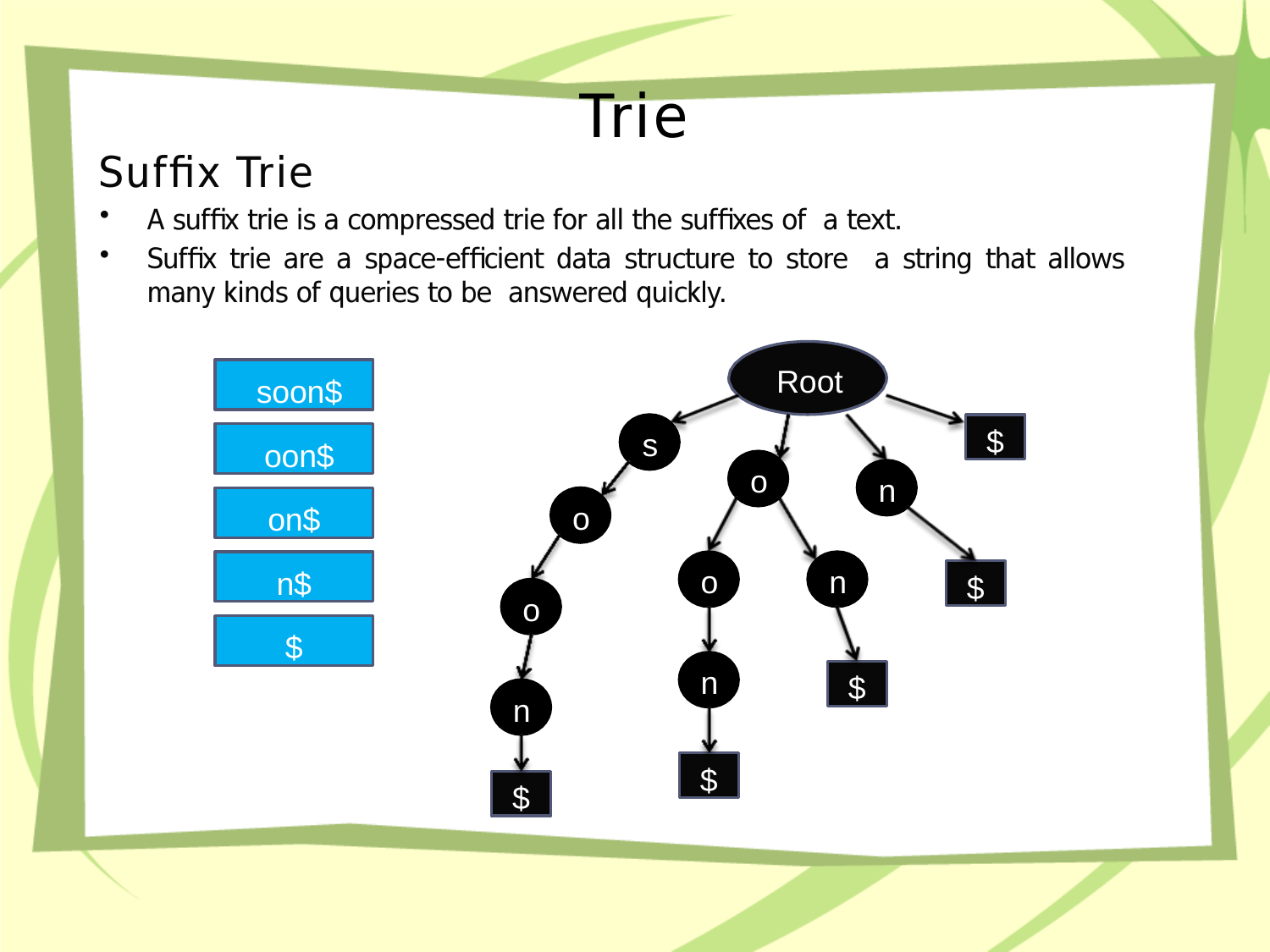

# Trie
Suffix Trie
A suffix trie is a compressed trie for all the suffixes of  a text.
Suffix trie are a space-efficient data structure to store  a string that allows many kinds of queries to be  answered quickly.

Root
soon$

$
s
oon$

o
n

on$
o

n$
o
n

$

o
$

n

$

n

$
$